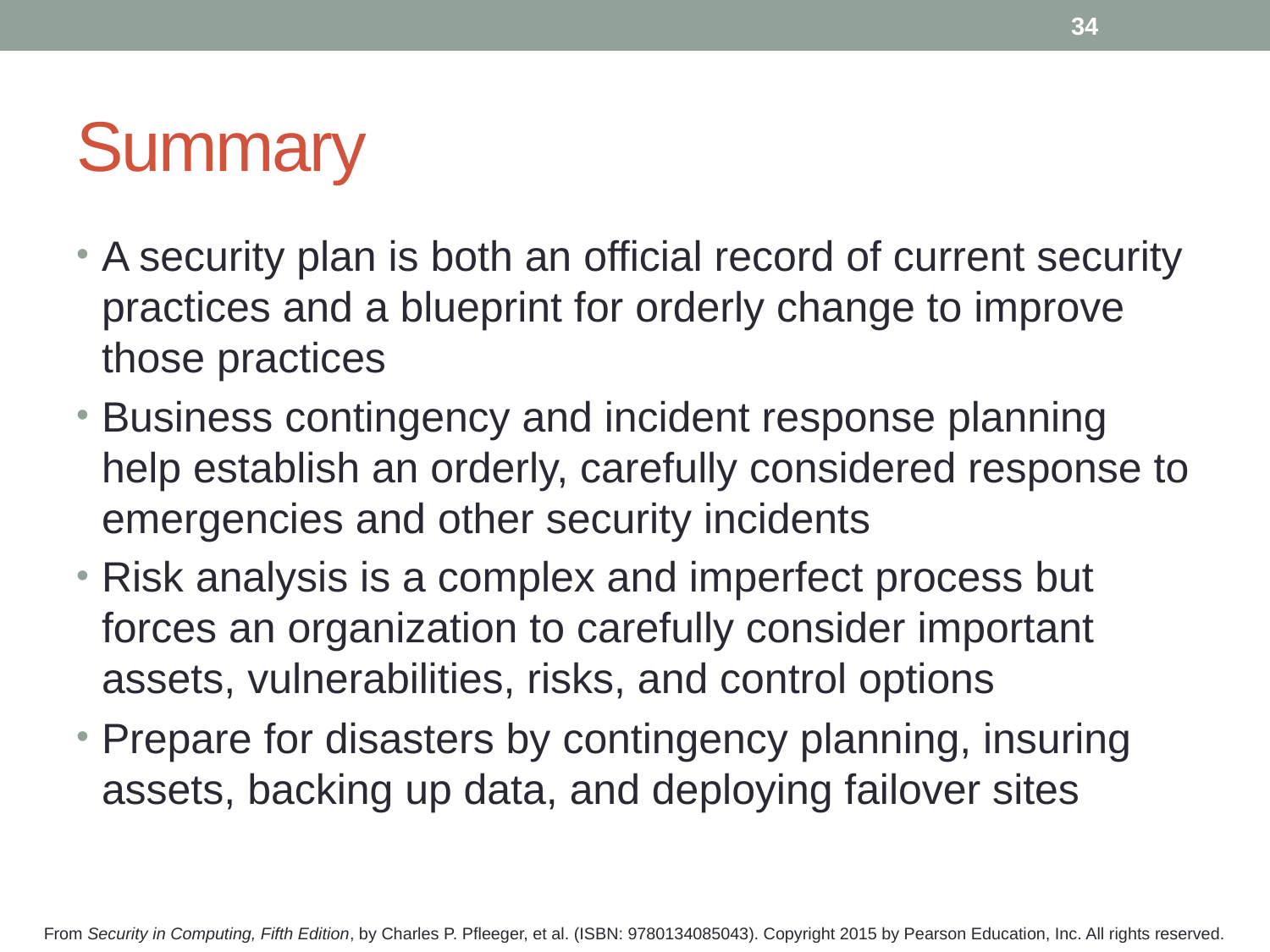

34
# Summary
A security plan is both an official record of current security practices and a blueprint for orderly change to improve those practices
Business contingency and incident response planning help establish an orderly, carefully considered response to emergencies and other security incidents
Risk analysis is a complex and imperfect process but forces an organization to carefully consider important assets, vulnerabilities, risks, and control options
Prepare for disasters by contingency planning, insuring assets, backing up data, and deploying failover sites
From Security in Computing, Fifth Edition, by Charles P. Pfleeger, et al. (ISBN: 9780134085043). Copyright 2015 by Pearson Education, Inc. All rights reserved.